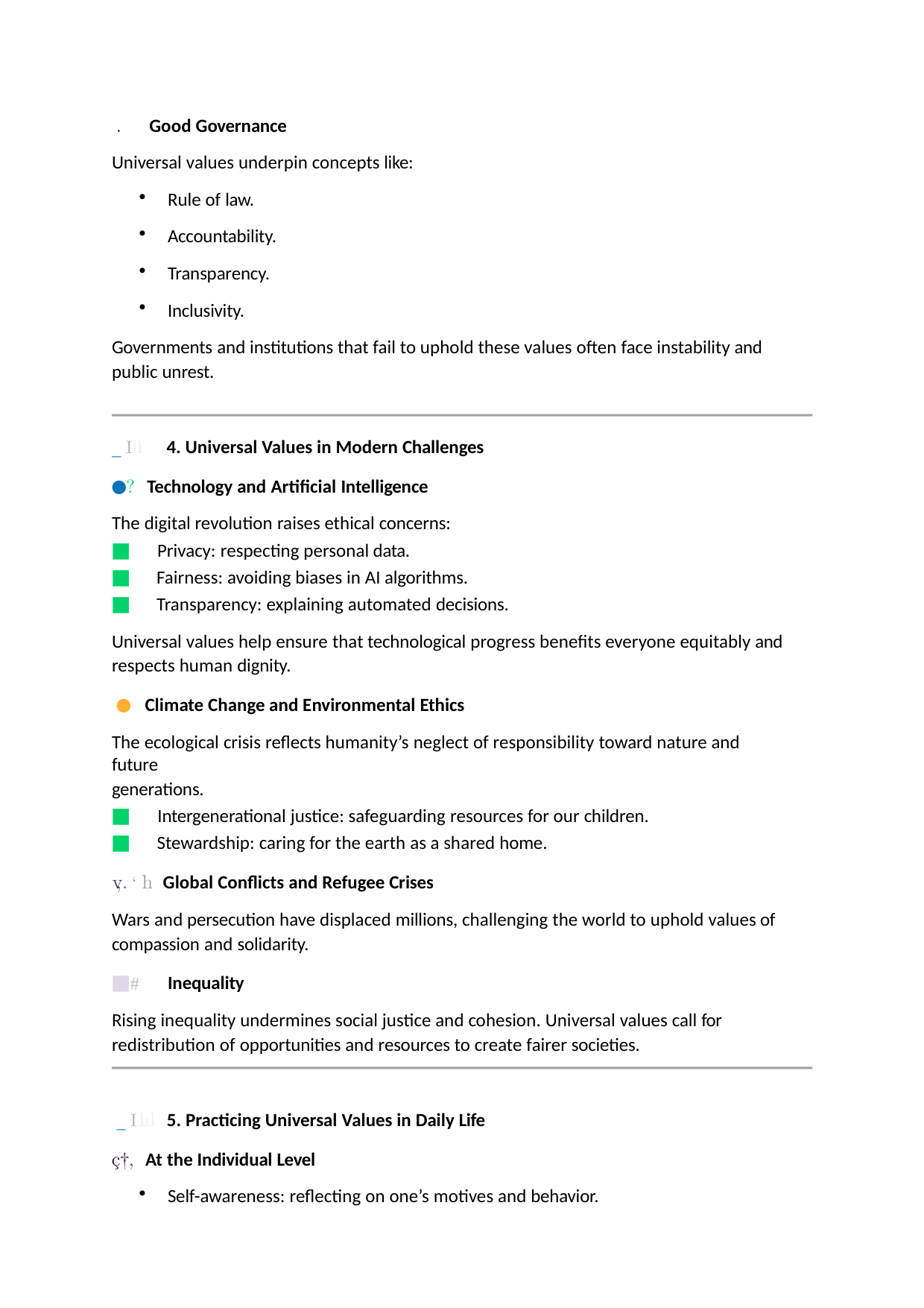

.   Good Governance
Universal values underpin concepts like:
Rule of law.
Accountability.
Transparency.
Inclusivity.
Governments and institutions that fail to uphold these values often face instability and public unrest.

_ Ihl   4. Universal Values in Modern Challenges
●? Technology and Artificial Intelligence
The digital revolution raises ethical concerns:
⬛   Privacy: respecting personal data.
⬛   Fairness: avoiding biases in AI algorithms.
⬛   Transparency: explaining automated decisions.
Universal values help ensure that technological progress benefits everyone equitably and respects human dignity.
 ● Climate Change and Environmental Ethics
The ecological crisis reflects humanity’s neglect of responsibility toward nature and future
generations.
⬛   Intergenerational justice: safeguarding resources for our children.
⬛   Stewardship: caring for the earth as a shared home.
 ,v. ‘h Global Conflicts and Refugee Crises
Wars and persecution have displaced millions, challenging the world to uphold values of compassion and solidarity.
⬛#   Inequality
Rising inequality undermines social justice and cohesion. Universal values call for redistribution of opportunities and resources to create fairer societies.

 _ Ihl 5. Practicing Universal Values in Daily Life
ç†, At the Individual Level
Self-awareness: reflecting on one’s motives and behavior.